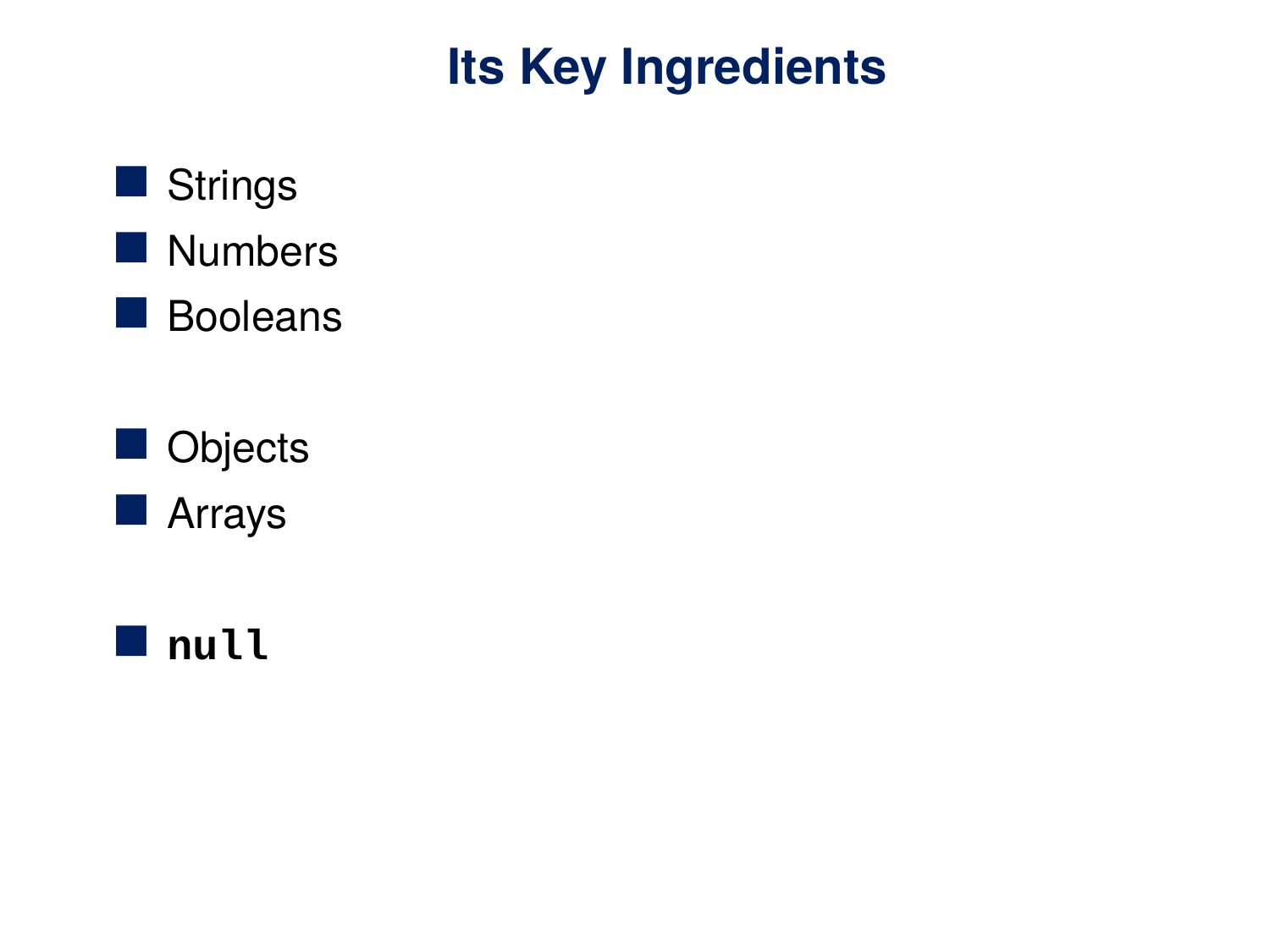

# Its Key Ingredients
Strings
Numbers
Booleans

Objects
Arrays

null